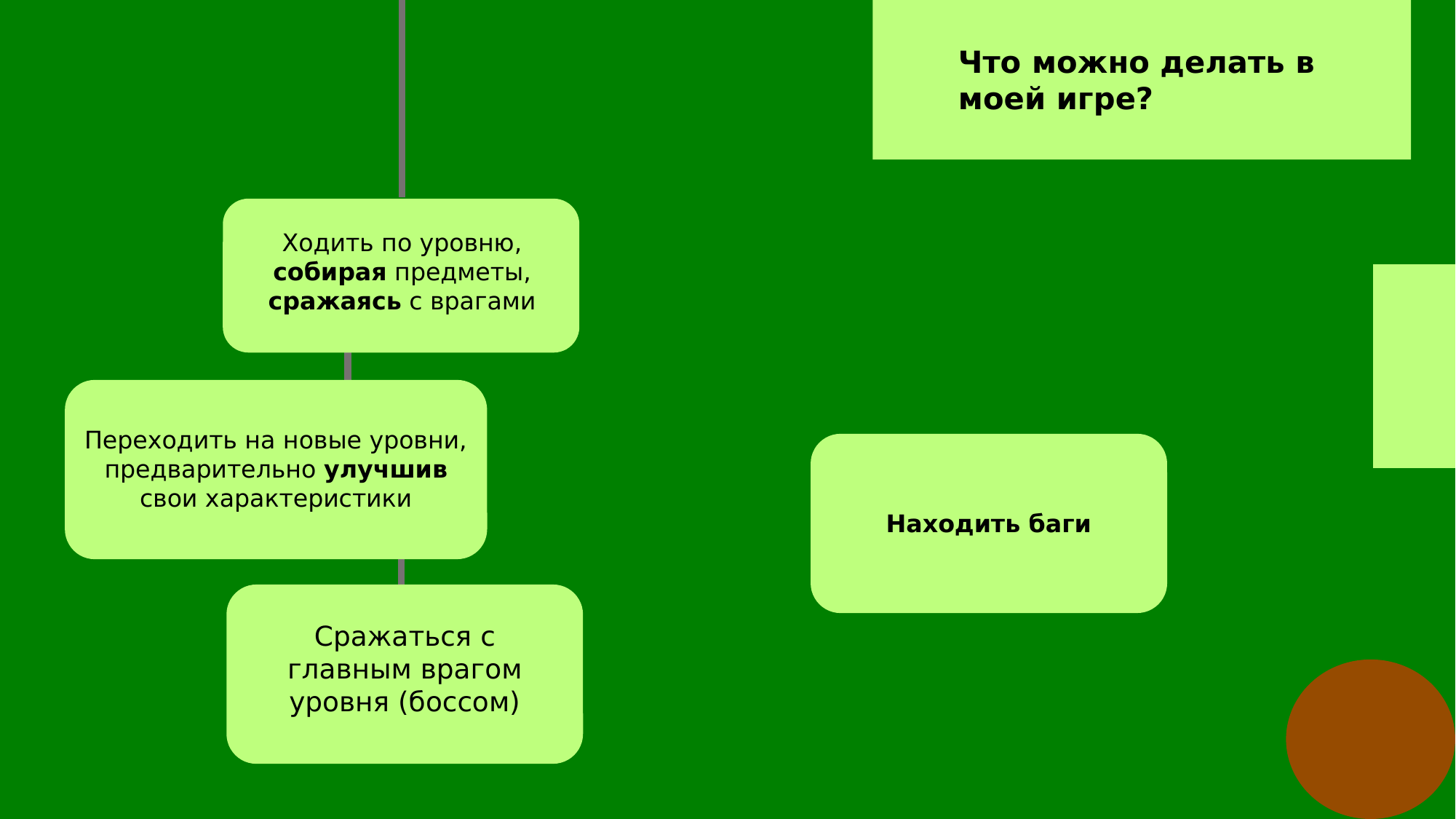

Что можно делать в
моей игре?

Ходить по уровню, собирая предметы, сражаясь с врагами

Переходить на новые уровни, предварительно улучшив свои характеристики

Находить баги

Сражаться с главным врагом уровня (боссом)